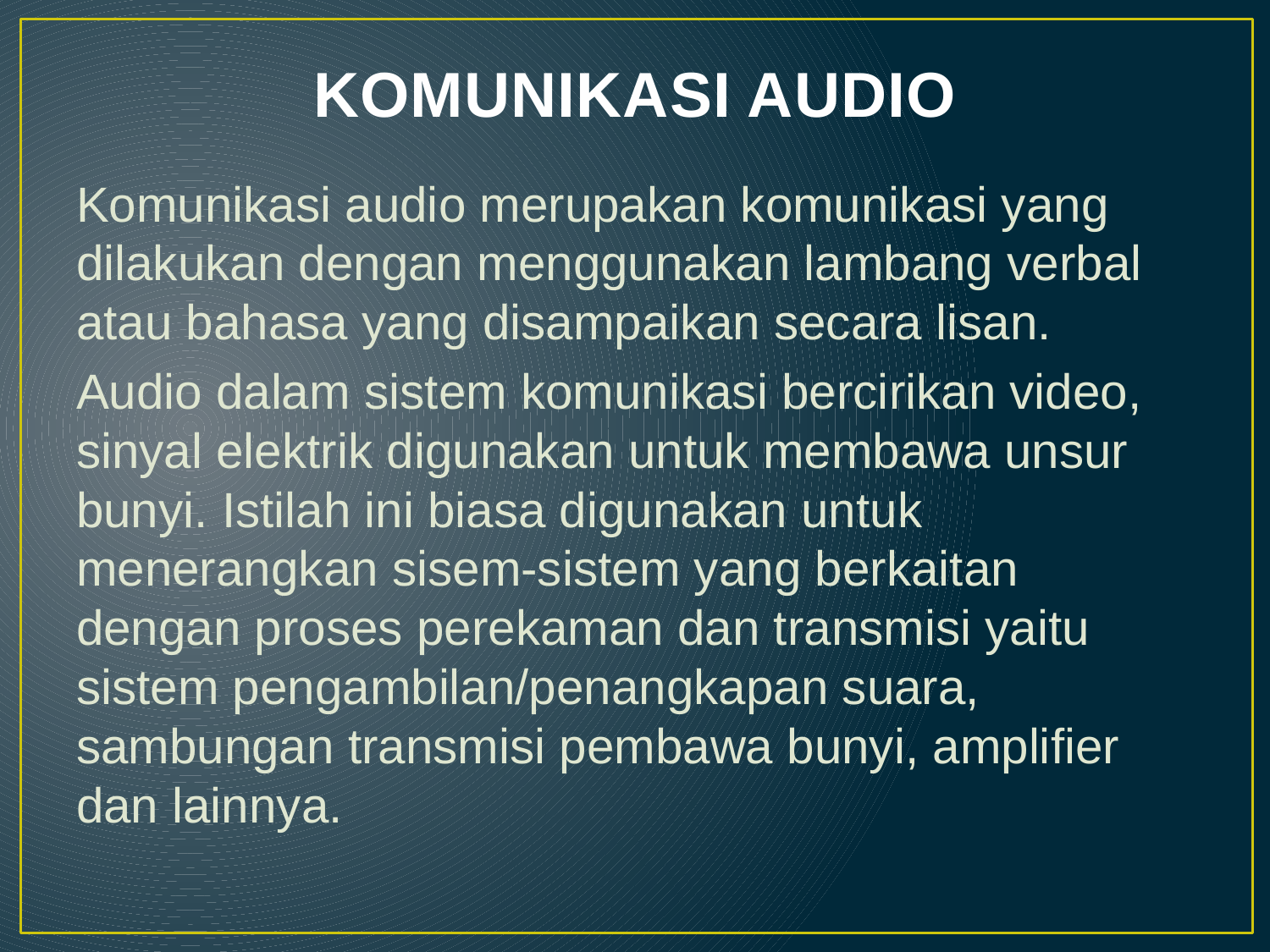

# KOMUNIKASI AUDIO
Komunikasi audio merupakan komunikasi yang dilakukan dengan menggunakan lambang verbal atau bahasa yang disampaikan secara lisan.
Audio dalam sistem komunikasi bercirikan video, sinyal elektrik digunakan untuk membawa unsur bunyi. Istilah ini biasa digunakan untuk menerangkan sisem-sistem yang berkaitan dengan proses perekaman dan transmisi yaitu sistem pengambilan/penangkapan suara, sambungan transmisi pembawa bunyi, amplifier dan lainnya.